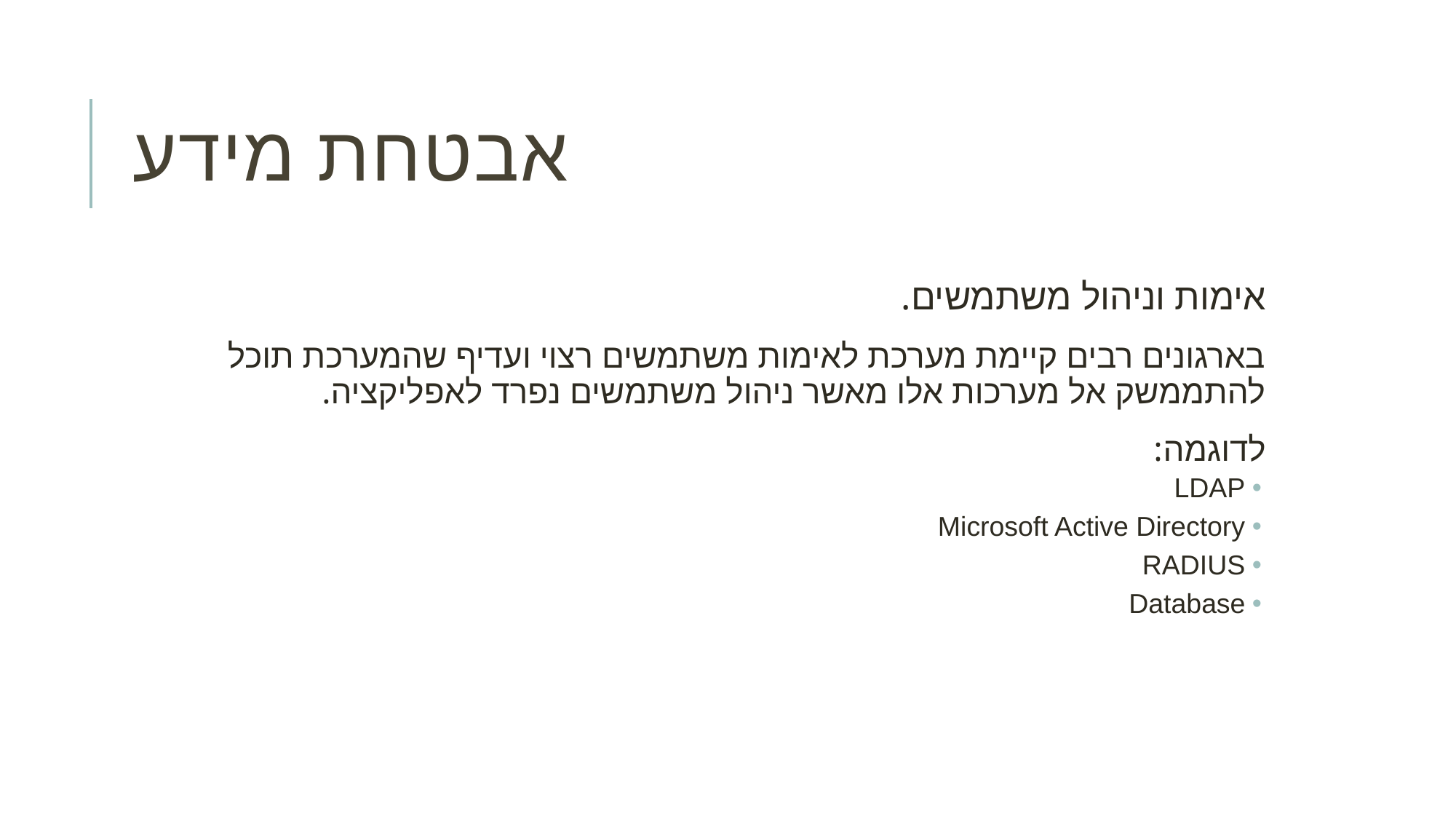

# אבטחת מידע
אימות וניהול משתמשים.
בארגונים רבים קיימת מערכת לאימות משתמשים רצוי ועדיף שהמערכת תוכל להתממשק אל מערכות אלו מאשר ניהול משתמשים נפרד לאפליקציה.
לדוגמה:
LDAP
Microsoft Active Directory
RADIUS
Database